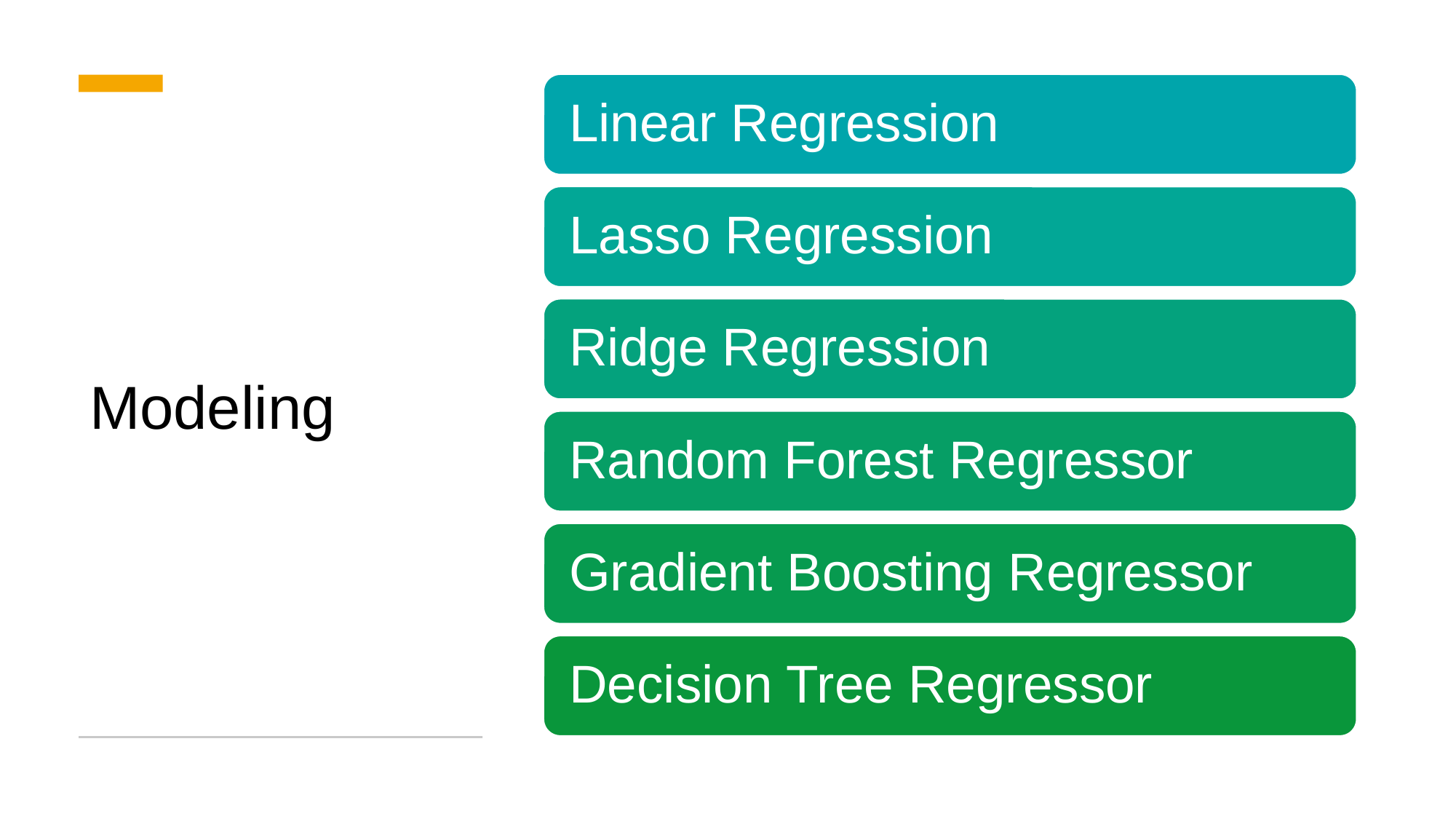

Linear Regression
Lasso Regression
Ridge Regression
Random Forest Regressor
Gradient Boosting Regressor
Decision Tree Regressor
# Modeling